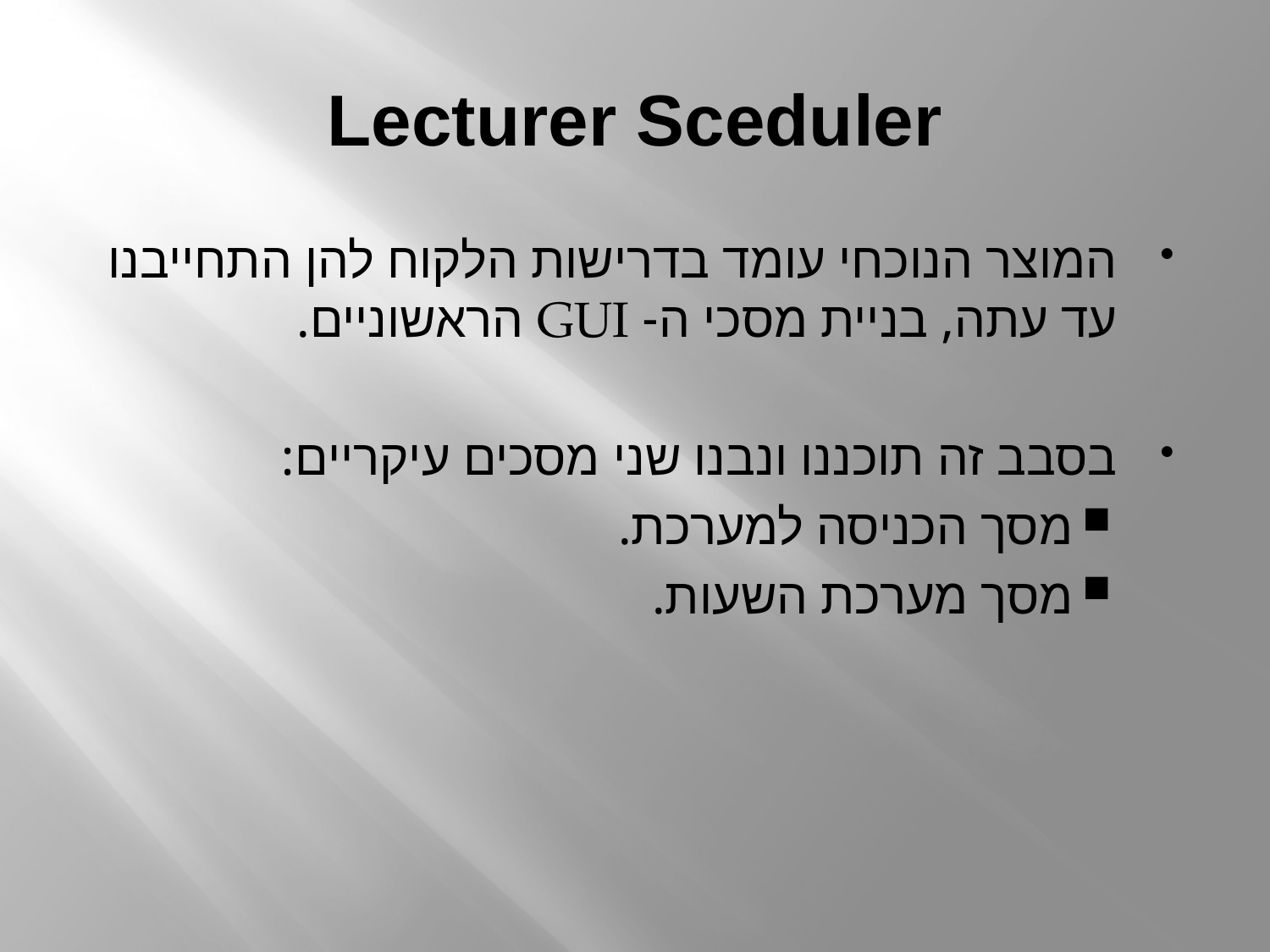

# Lecturer Sceduler
המוצר הנוכחי עומד בדרישות הלקוח להן התחייבנו עד עתה, בניית מסכי ה- GUI הראשוניים.

בסבב זה תוכננו ונבנו שני מסכים עיקריים:
מסך הכניסה למערכת.
מסך מערכת השעות.